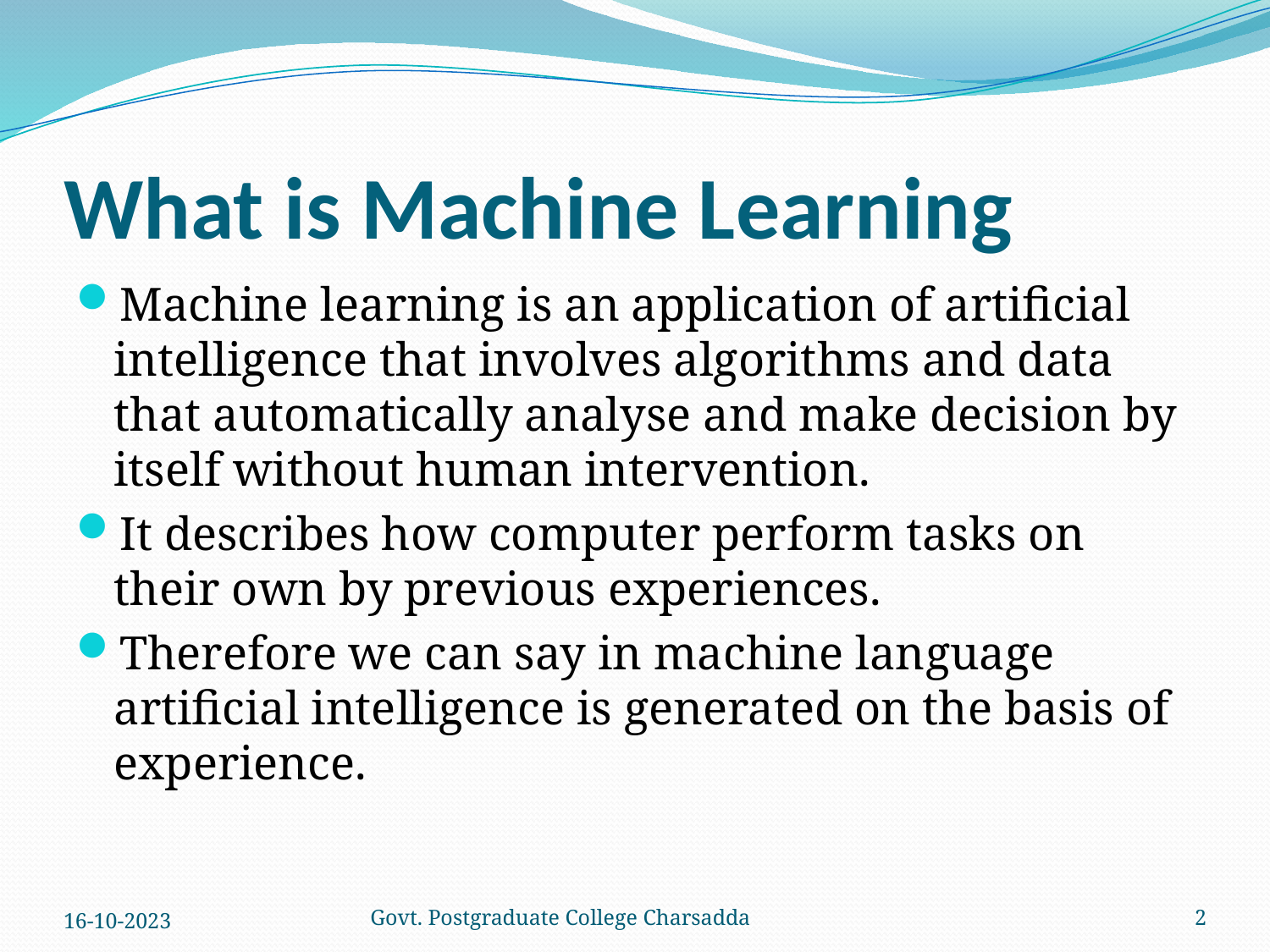

# What is Machine Learning
Machine learning is an application of artificial intelligence that involves algorithms and data that automatically analyse and make decision by itself without human intervention.
It describes how computer perform tasks on their own by previous experiences.
Therefore we can say in machine language artificial intelligence is generated on the basis of experience.
16-10-2023
Govt. Postgraduate College Charsadda
2